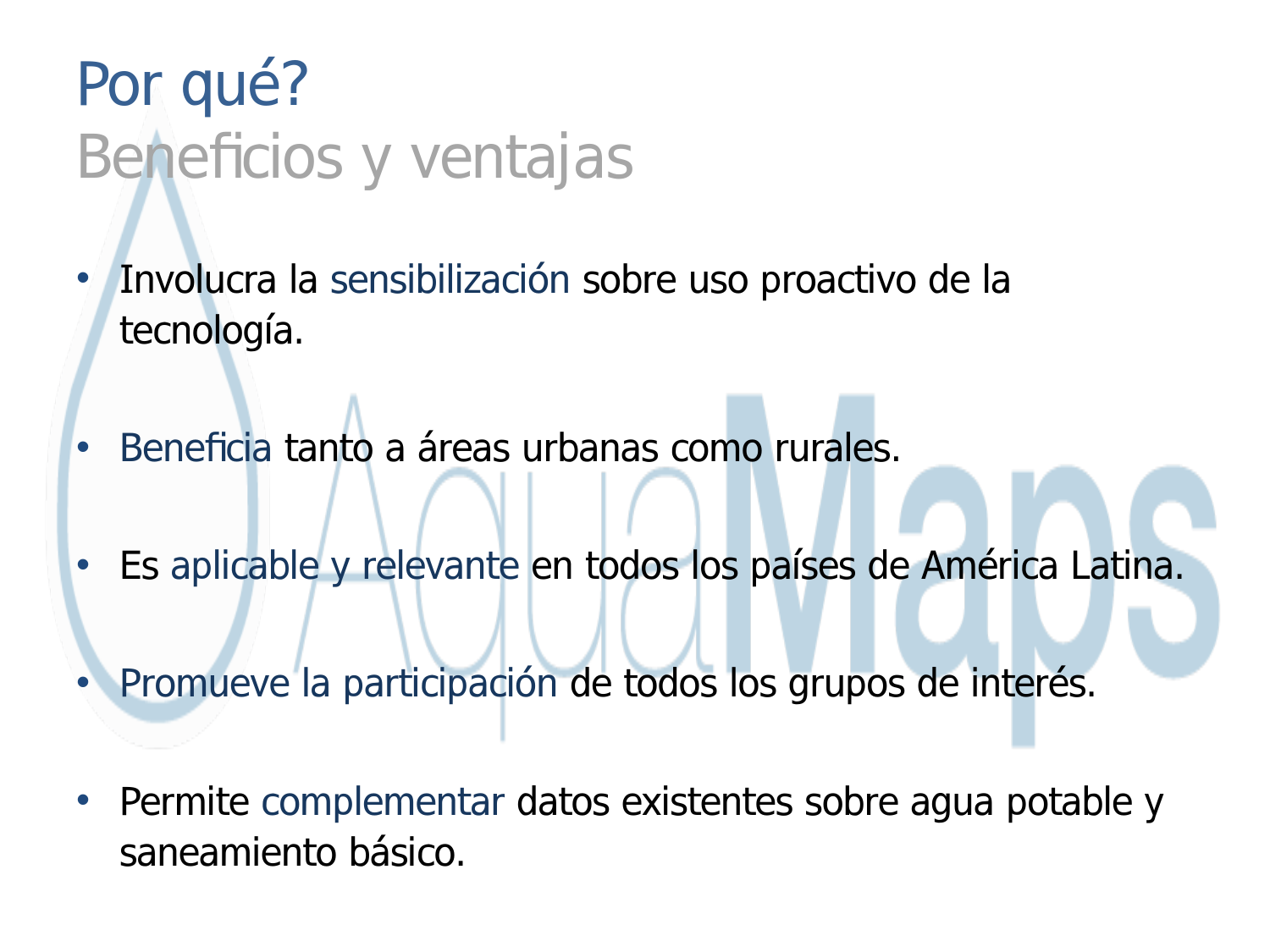

# Por qué? Beneficios y ventajas
Involucra la sensibilización sobre uso proactivo de la tecnología.

Beneficia tanto a áreas urbanas como rurales.

Es aplicable y relevante en todos los países de América Latina.

Promueve la participación de todos los grupos de interés.

Permite complementar datos existentes sobre agua potable y saneamiento básico.